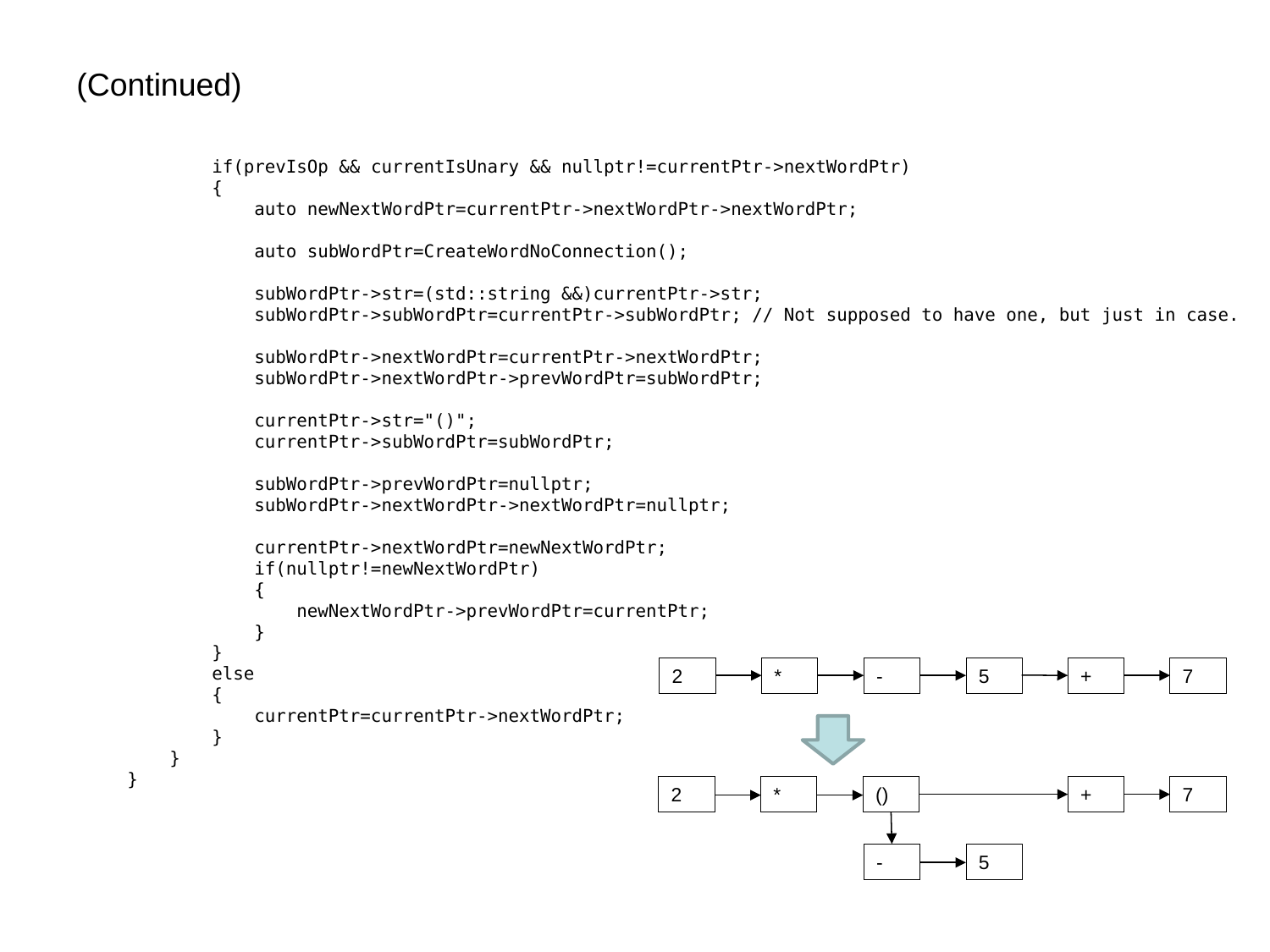

(Continued)
        if(prevIsOp && currentIsUnary && nullptr!=currentPtr->nextWordPtr)
        {
            auto newNextWordPtr=currentPtr->nextWordPtr->nextWordPtr;

            auto subWordPtr=CreateWordNoConnection();

            subWordPtr->str=(std::string &&)currentPtr->str;
            subWordPtr->subWordPtr=currentPtr->subWordPtr; // Not supposed to have one, but just in case.

            subWordPtr->nextWordPtr=currentPtr->nextWordPtr;
            subWordPtr->nextWordPtr->prevWordPtr=subWordPtr;

            currentPtr->str="()";
            currentPtr->subWordPtr=subWordPtr;

            subWordPtr->prevWordPtr=nullptr;
            subWordPtr->nextWordPtr->nextWordPtr=nullptr;

            currentPtr->nextWordPtr=newNextWordPtr;
            if(nullptr!=newNextWordPtr)
            {
                newNextWordPtr->prevWordPtr=currentPtr;
            }
        }
        else
        {
            currentPtr=currentPtr->nextWordPtr;
        }
    }
}

2
*
-
5
+
7

2
*
()
+
7
-
5